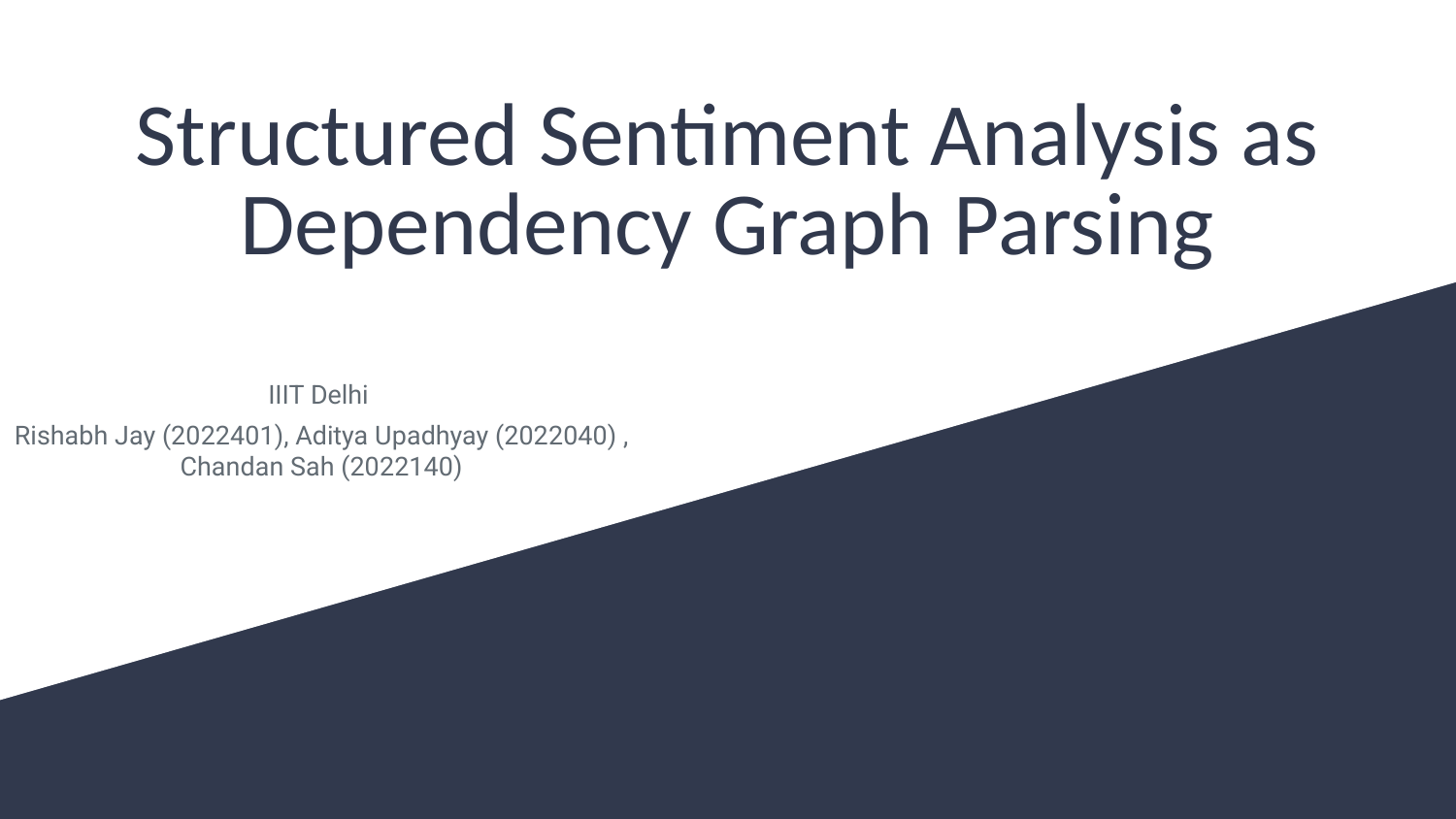

# Structured Sentiment Analysis as Dependency Graph Parsing
IIIT Delhi
Rishabh Jay (2022401), Aditya Upadhyay (2022040) , Chandan Sah (2022140)